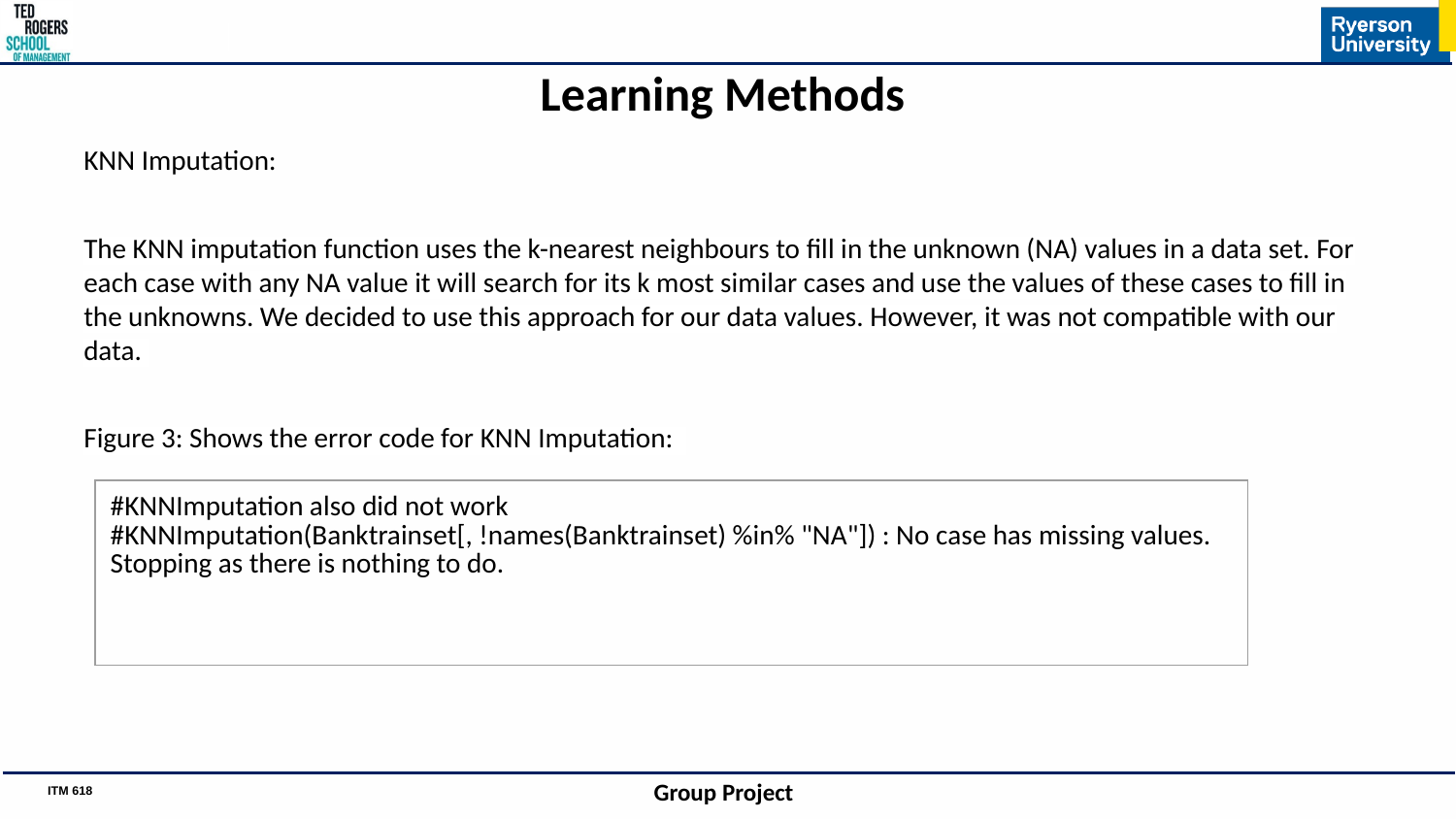

# Learning Methods
KNN Imputation:

The KNN imputation function uses the k-nearest neighbours to fill in the unknown (NA) values in a data set. For each case with any NA value it will search for its k most similar cases and use the values of these cases to fill in the unknowns. We decided to use this approach for our data values. However, it was not compatible with our data.

Figure 3: Shows the error code for KNN Imputation:

| #KNNImputation also did not work #KNNImputation(Banktrainset[, !names(Banktrainset) %in% "NA"]) : No case has missing values. Stopping as there is nothing to do. |
| --- |